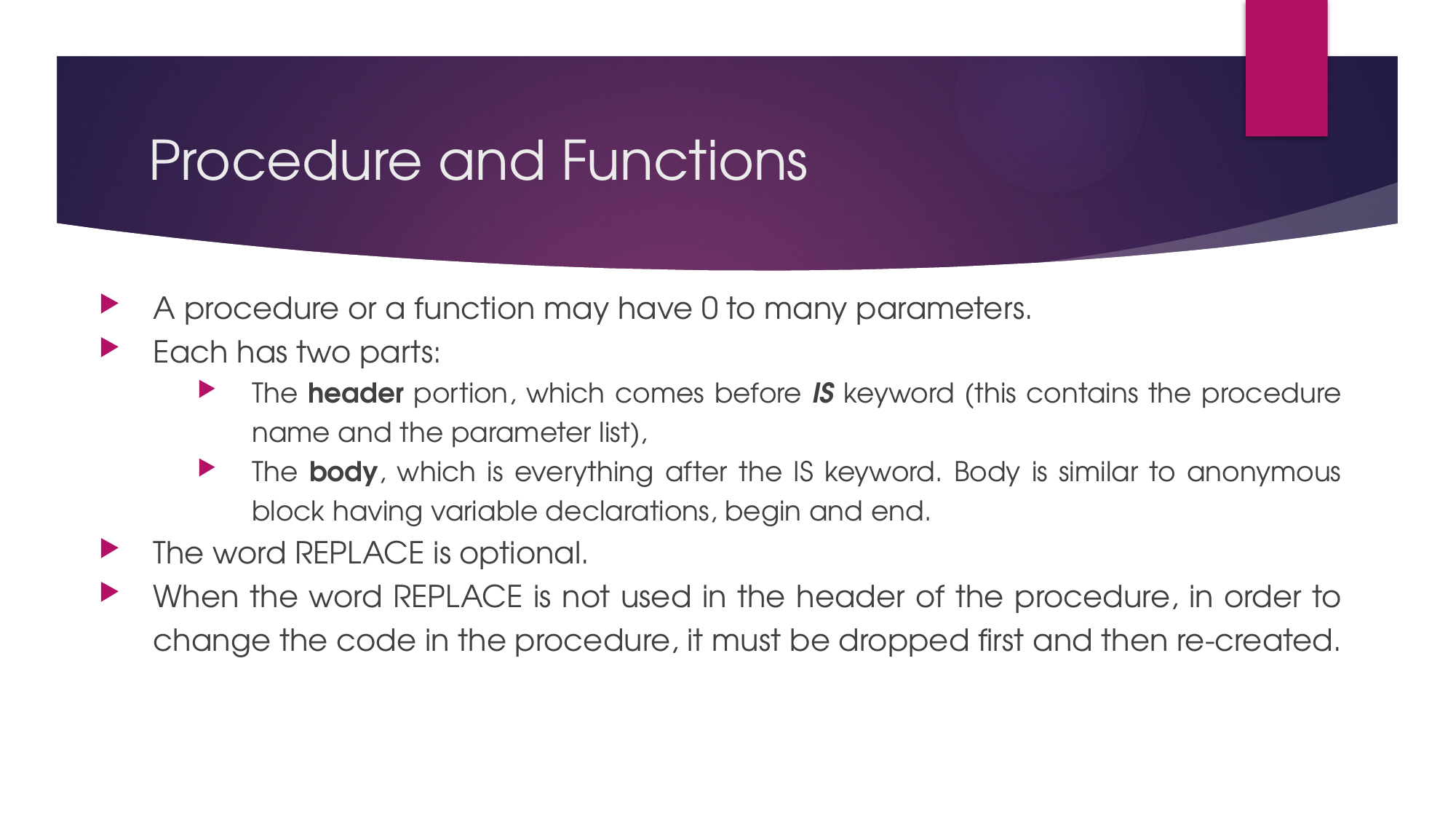

# Procedure and Functions
A procedure or a function may have 0 to many parameters.
Each has two parts:
The header portion, which comes before IS keyword (this contains the procedure name and the parameter list),
The body, which is everything after the IS keyword. Body is similar to anonymous block having variable declarations, begin and end.
The word REPLACE is optional.
When the word REPLACE is not used in the header of the procedure, in order to change the code in the procedure, it must be dropped first and then re-created.